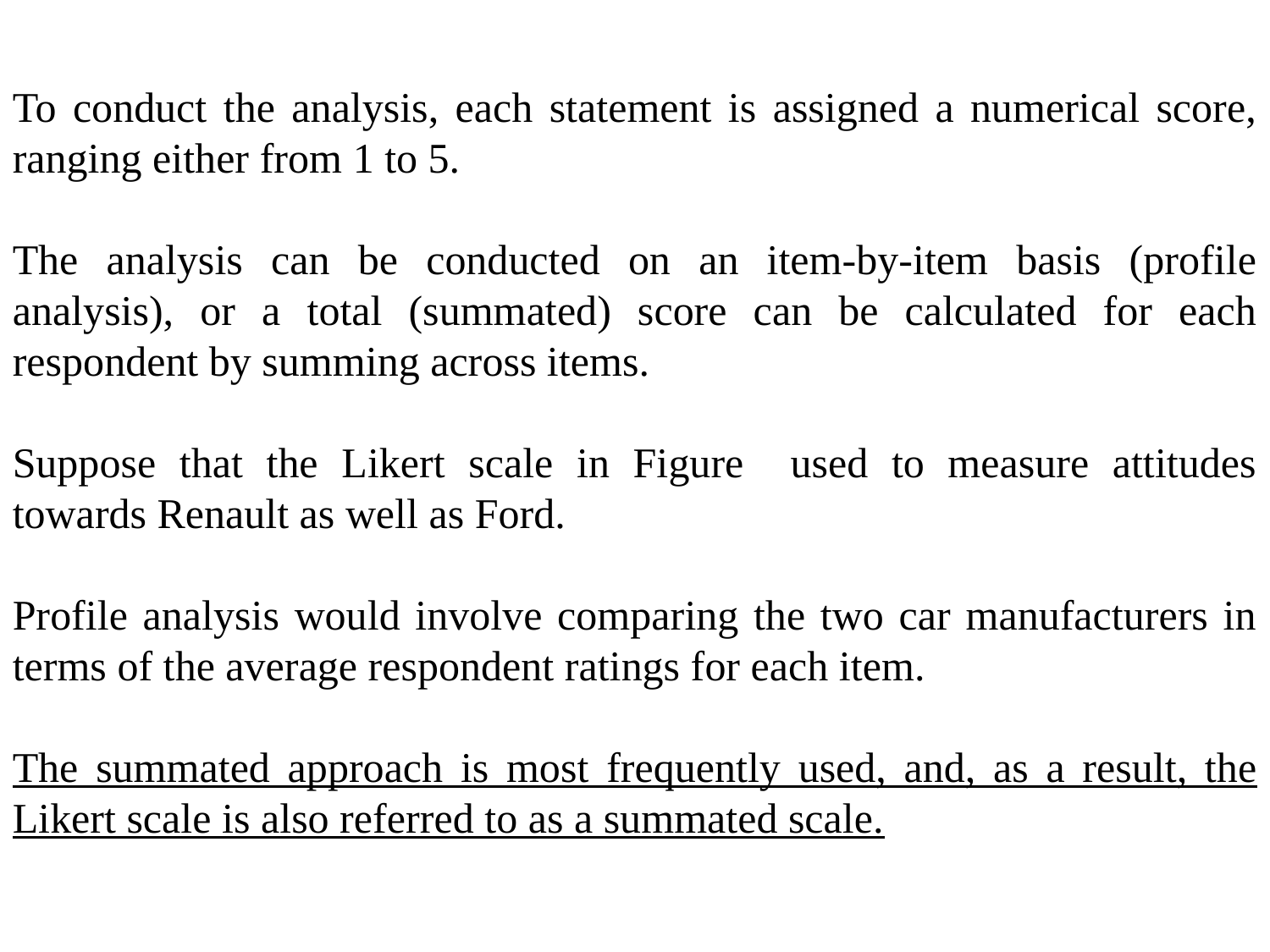

To conduct the analysis, each statement is assigned a numerical score, ranging either from 1 to 5.

The analysis can be conducted on an item-by-item basis (profile analysis), or a total (summated) score can be calculated for each respondent by summing across items.

Suppose that the Likert scale in Figure  used to measure attitudes towards Renault as well as Ford.

Profile analysis would involve comparing the two car manufacturers in terms of the average respondent ratings for each item.

The summated approach is most frequently used, and, as a result, the Likert scale is also referred to as a summated scale.